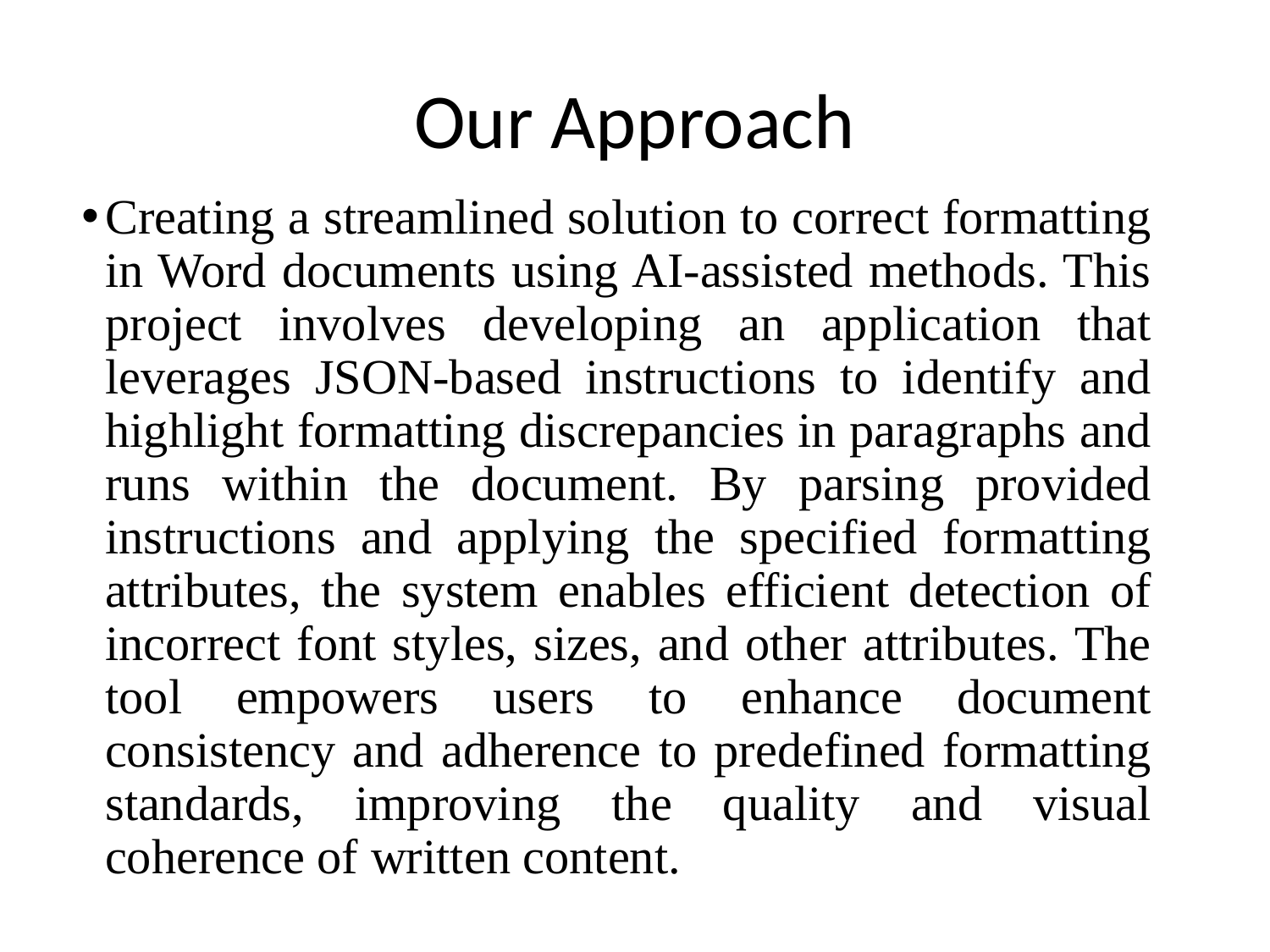

# Our Approach
Creating a streamlined solution to correct formatting in Word documents using AI-assisted methods. This project involves developing an application that leverages JSON-based instructions to identify and highlight formatting discrepancies in paragraphs and runs within the document. By parsing provided instructions and applying the specified formatting attributes, the system enables efficient detection of incorrect font styles, sizes, and other attributes. The tool empowers users to enhance document consistency and adherence to predefined formatting standards, improving the quality and visual coherence of written content.